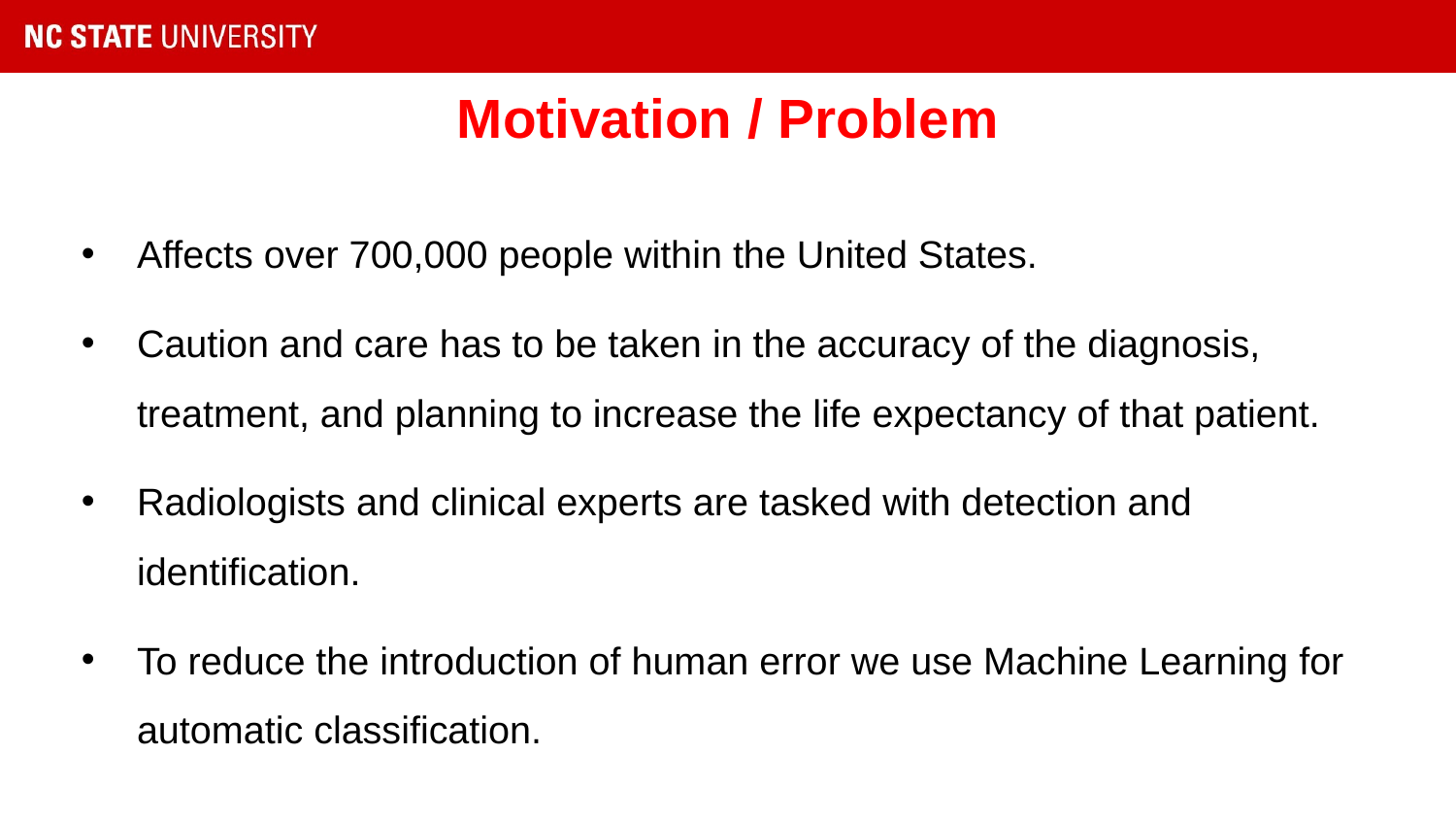

# Motivation / Problem
Affects over 700,000 people within the United States.
Caution and care has to be taken in the accuracy of the diagnosis, treatment, and planning to increase the life expectancy of that patient.
Radiologists and clinical experts are tasked with detection and identification.
To reduce the introduction of human error we use Machine Learning for automatic classification.